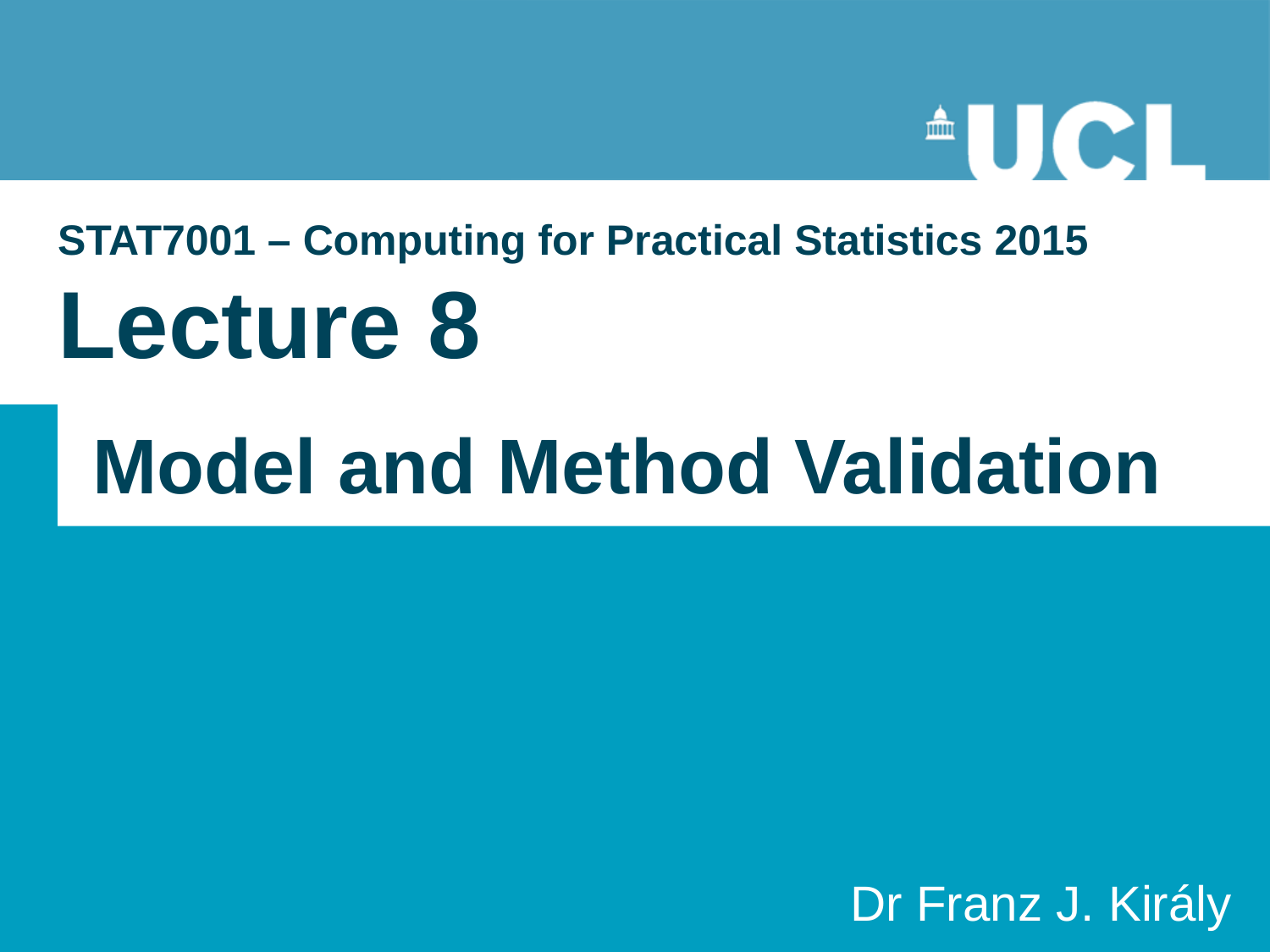

# STAT7001 – Computing for Practical Statistics 2015 Lecture 8

Model and Method Validation

Dr Franz J. Király